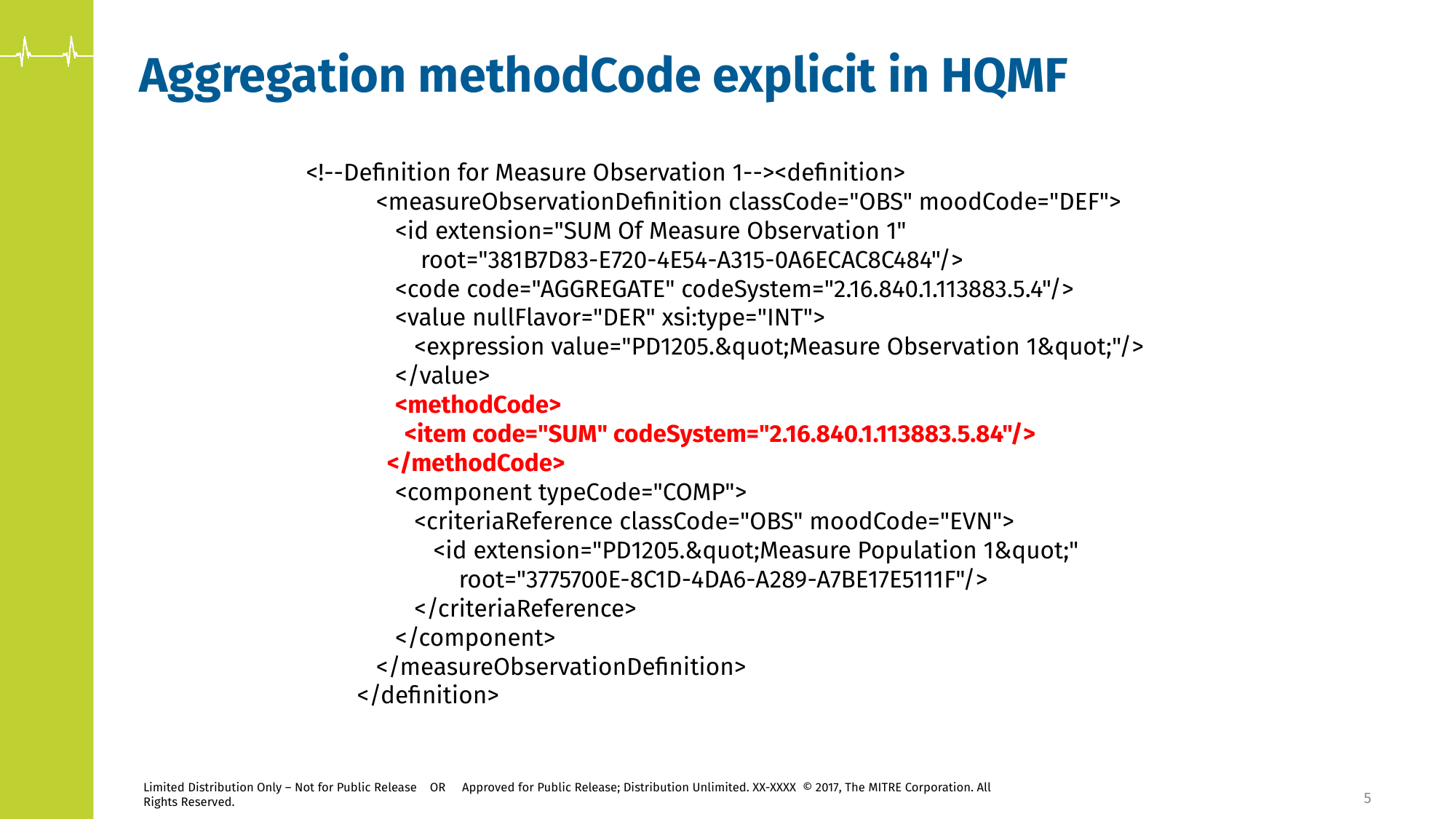

# Aggregation methodCode explicit in HQMF
 <!--Definition for Measure Observation 1--><definition>
            <measureObservationDefinition classCode="OBS" moodCode="DEF">
               <id extension="SUM Of Measure Observation 1"
                   root="381B7D83-E720-4E54-A315-0A6ECAC8C484"/>
               <code code="AGGREGATE" codeSystem="2.16.840.1.113883.5.4"/>
               <value nullFlavor="DER" xsi:type="INT">
                  <expression value="PD1205.&quot;Measure Observation 1&quot;"/>
               </value>
               <methodCode>
                  <item code="SUM" codeSystem="2.16.840.1.113883.5.84"/>
               </methodCode>
               <component typeCode="COMP">
                  <criteriaReference classCode="OBS" moodCode="EVN">
                     <id extension="PD1205.&quot;Measure Population 1&quot;"
                         root="3775700E-8C1D-4DA6-A289-A7BE17E5111F"/>
                  </criteriaReference>
               </component>
            </measureObservationDefinition>
         </definition>
5